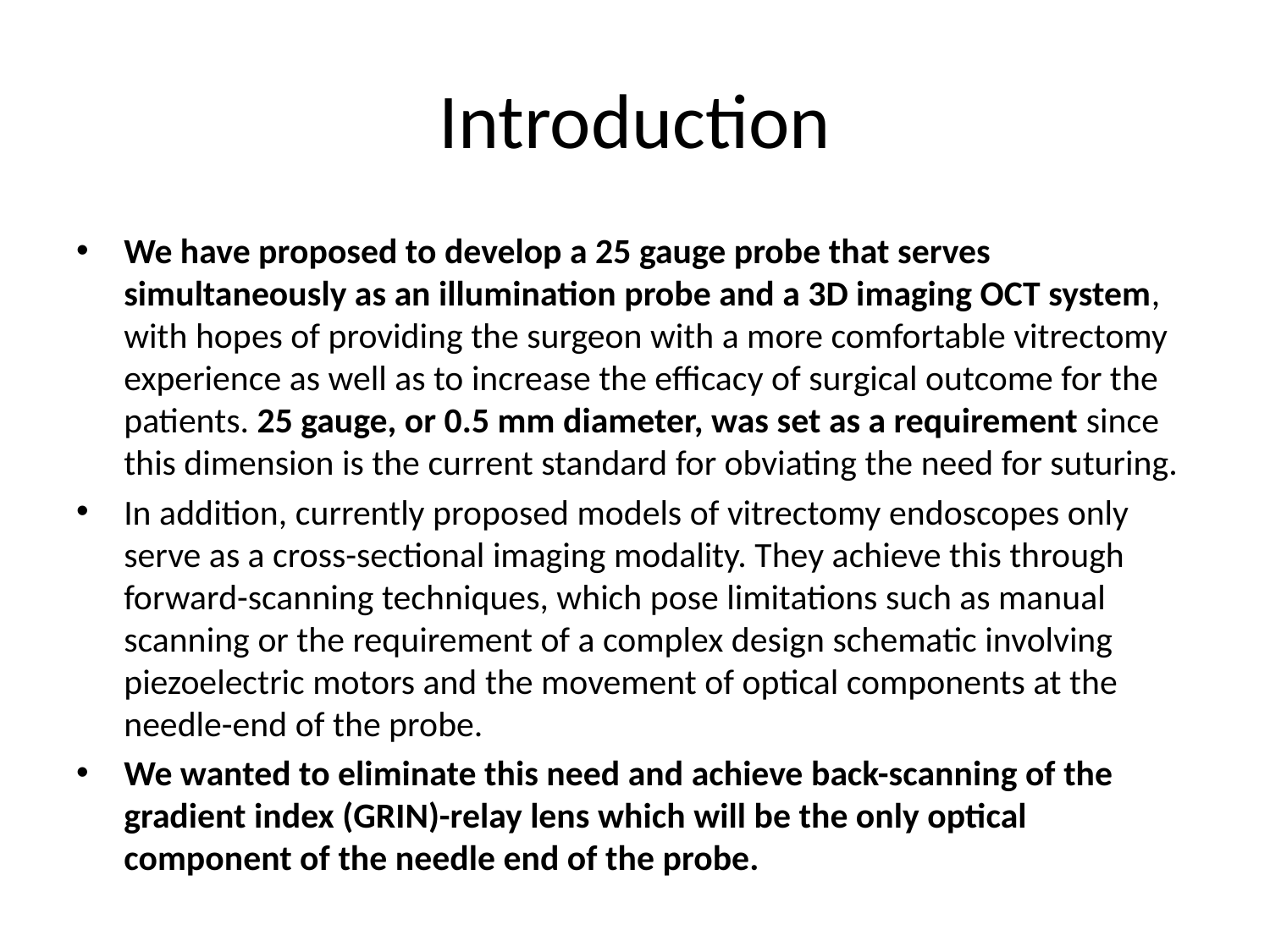

# Introduction
We have proposed to develop a 25 gauge probe that serves simultaneously as an illumination probe and a 3D imaging OCT system, with hopes of providing the surgeon with a more comfortable vitrectomy experience as well as to increase the efficacy of surgical outcome for the patients. 25 gauge, or 0.5 mm diameter, was set as a requirement since this dimension is the current standard for obviating the need for suturing.
In addition, currently proposed models of vitrectomy endoscopes only serve as a cross-sectional imaging modality. They achieve this through forward-scanning techniques, which pose limitations such as manual scanning or the requirement of a complex design schematic involving piezoelectric motors and the movement of optical components at the needle-end of the probe.
We wanted to eliminate this need and achieve back-scanning of the gradient index (GRIN)-relay lens which will be the only optical component of the needle end of the probe.